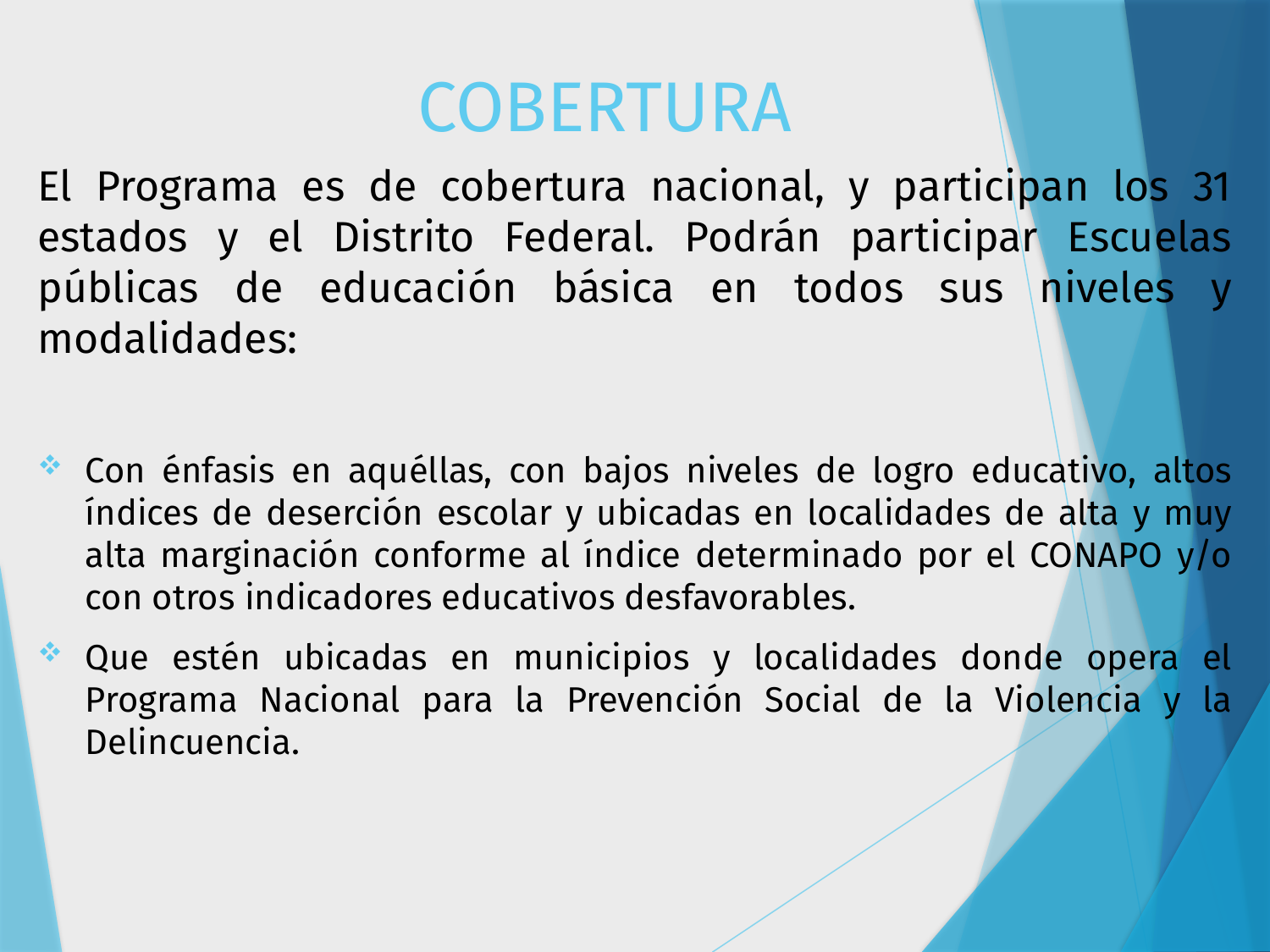

# COBERTURA
El Programa es de cobertura nacional, y participan los 31 estados y el Distrito Federal. Podrán participar Escuelas públicas de educación básica en todos sus niveles y modalidades:

Con énfasis en aquéllas, con bajos niveles de logro educativo, altos índices de deserción escolar y ubicadas en localidades de alta y muy alta marginación conforme al índice determinado por el CONAPO y/o con otros indicadores educativos desfavorables.
Que estén ubicadas en municipios y localidades donde opera el Programa Nacional para la Prevención Social de la Violencia y la Delincuencia.